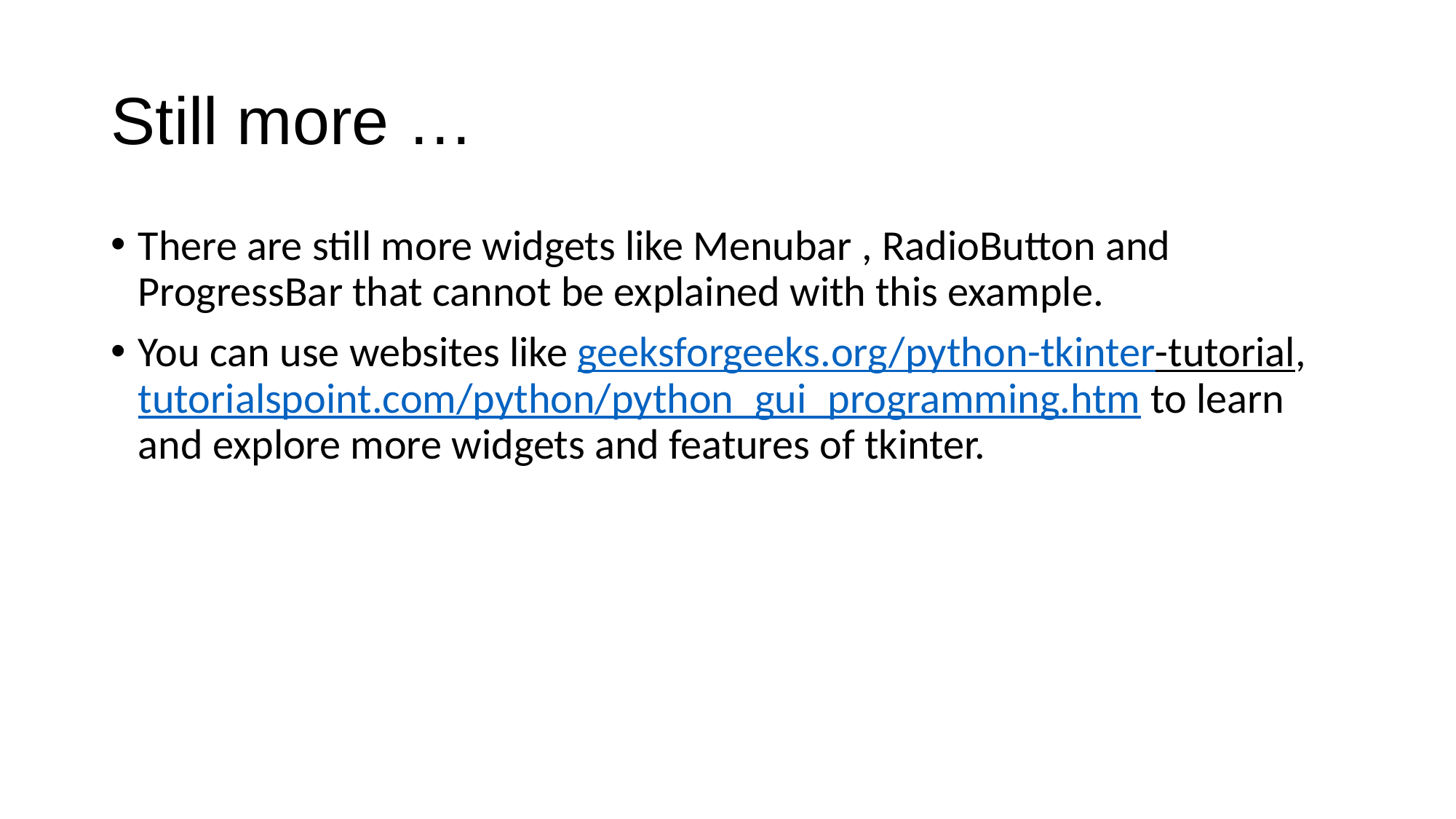

# Still more …
There are still more widgets like Menubar , RadioButton and ProgressBar that cannot be explained with this example.
You can use websites like geeksforgeeks.org/python-tkinter-tutorial, tutorialspoint.com/python/python_gui_programming.htm to learn  and explore more widgets and features of tkinter.